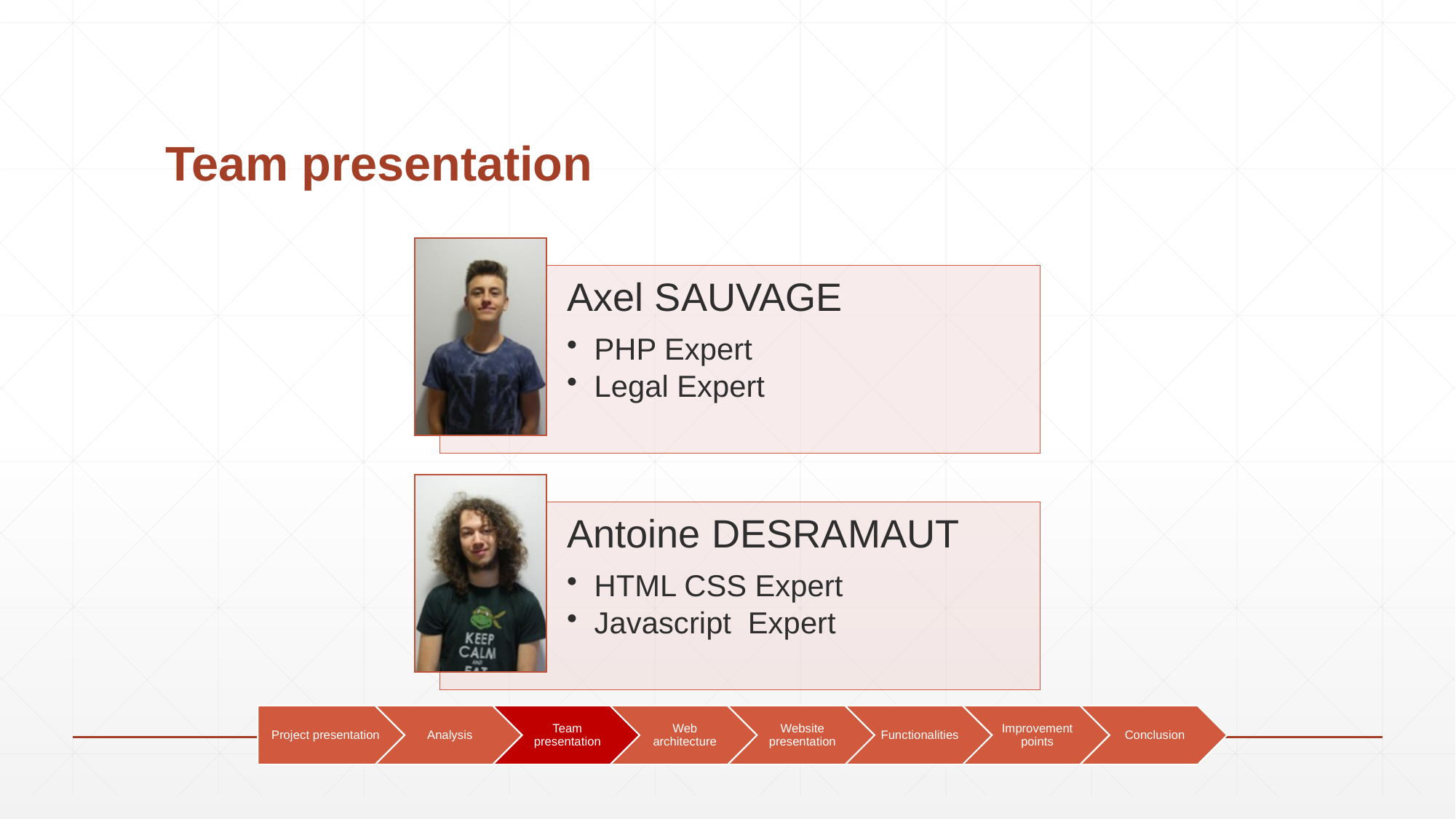

# Team presentation
Axel SAUVAGE
PHP Expert
Legal Expert

Antoine DESRAMAUT
HTML CSS Expert
Javascript  Expert
Project presentation
Analysis
Team presentation
Web architecture
Website presentation
Functionalities
Improvement points
Conclusion